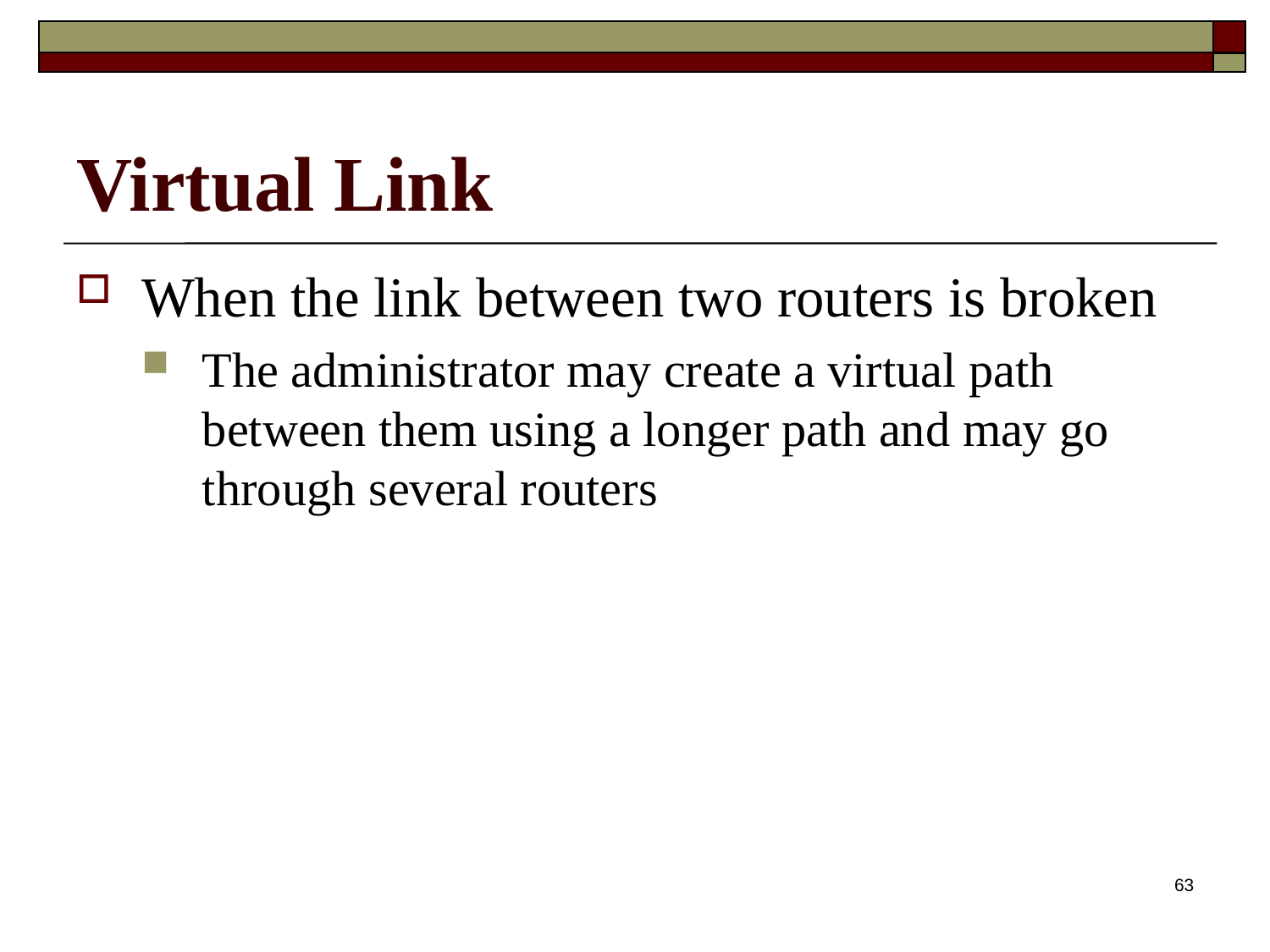

# Virtual Link
When the link between two routers is broken
The administrator may create a virtual path between them using a longer path and may go through several routers
63